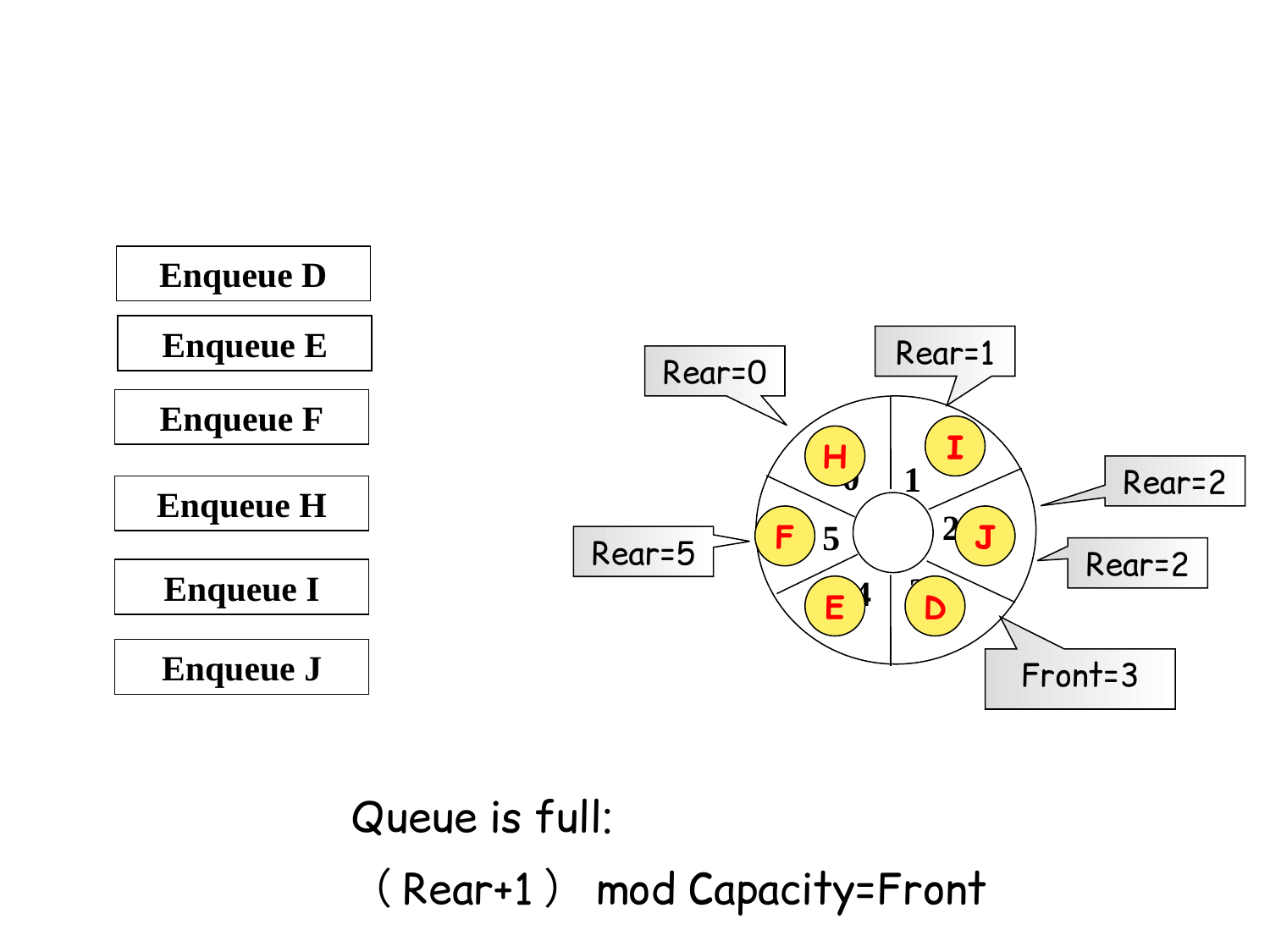

Enqueue D
Enqueue E
Rear=1

Rear=0

Enqueue F

0
1
2
5
3
4
I
H
Rear=2

Enqueue H
F
J
Rear=5

Rear=2

Enqueue I
E
D
Enqueue J
Front=3

Queue is full:
（Rear+1）mod Capacity=Front